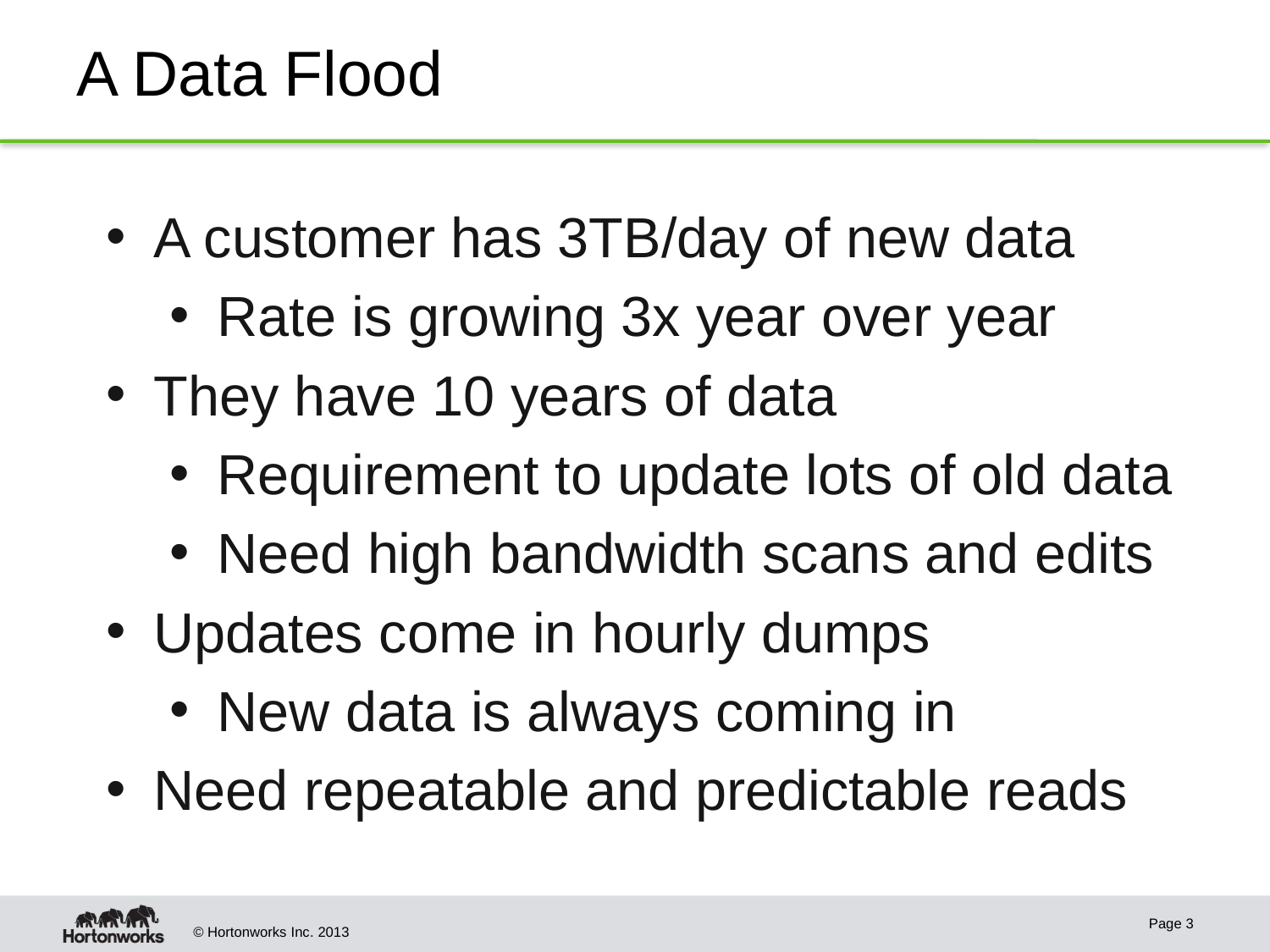

# A Data Flood
A customer has 3TB/day of new data
Rate is growing 3x year over year
They have 10 years of data
Requirement to update lots of old data
Need high bandwidth scans and edits
Updates come in hourly dumps
New data is always coming in
Need repeatable and predictable reads

Page 3